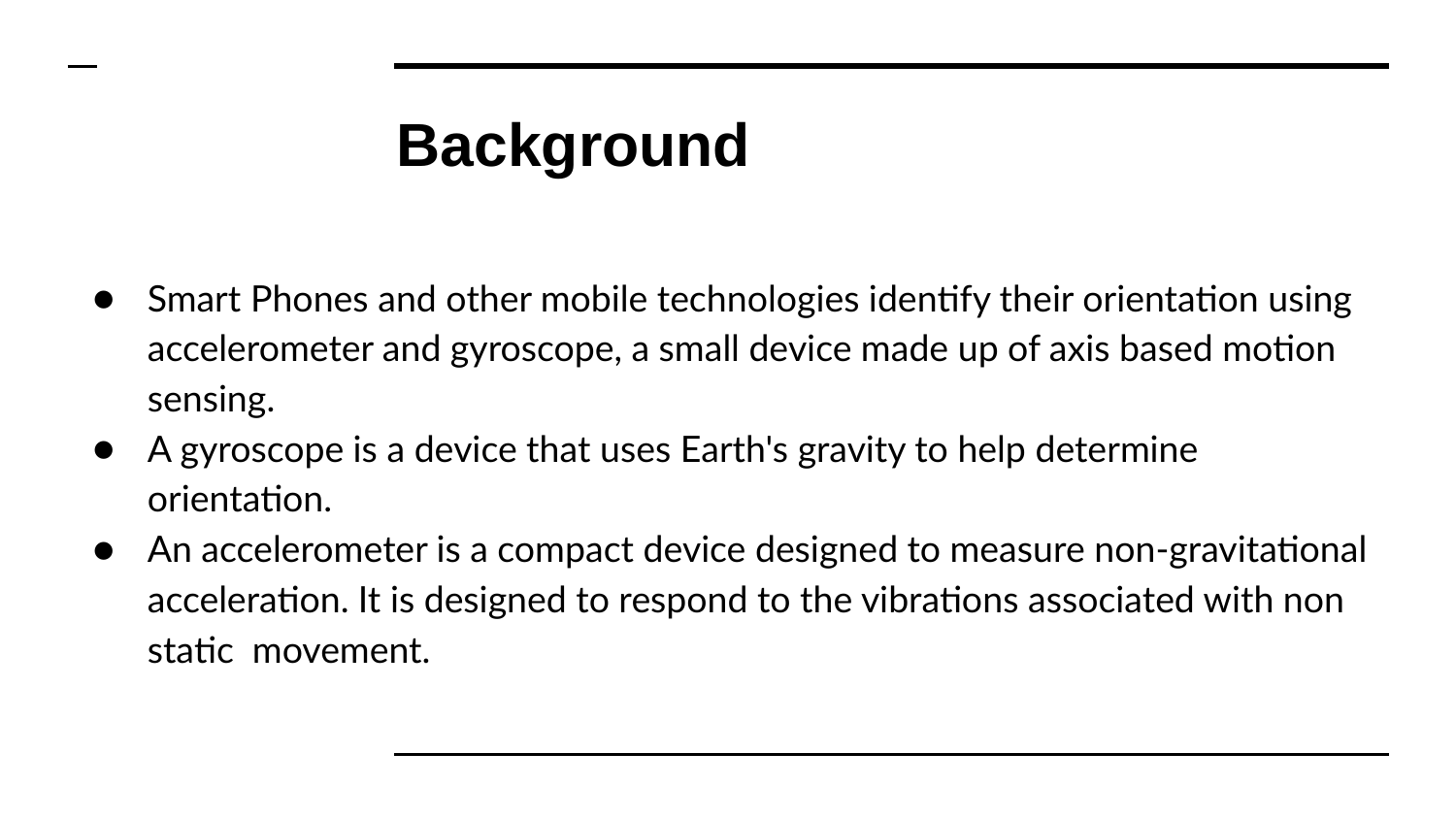

# Background
Smart Phones and other mobile technologies identify their orientation using accelerometer and gyroscope, a small device made up of axis based motion sensing.
A gyroscope is a device that uses Earth's gravity to help determine orientation.
An accelerometer is a compact device designed to measure non-gravitational acceleration. It is designed to respond to the vibrations associated with non static  movement.